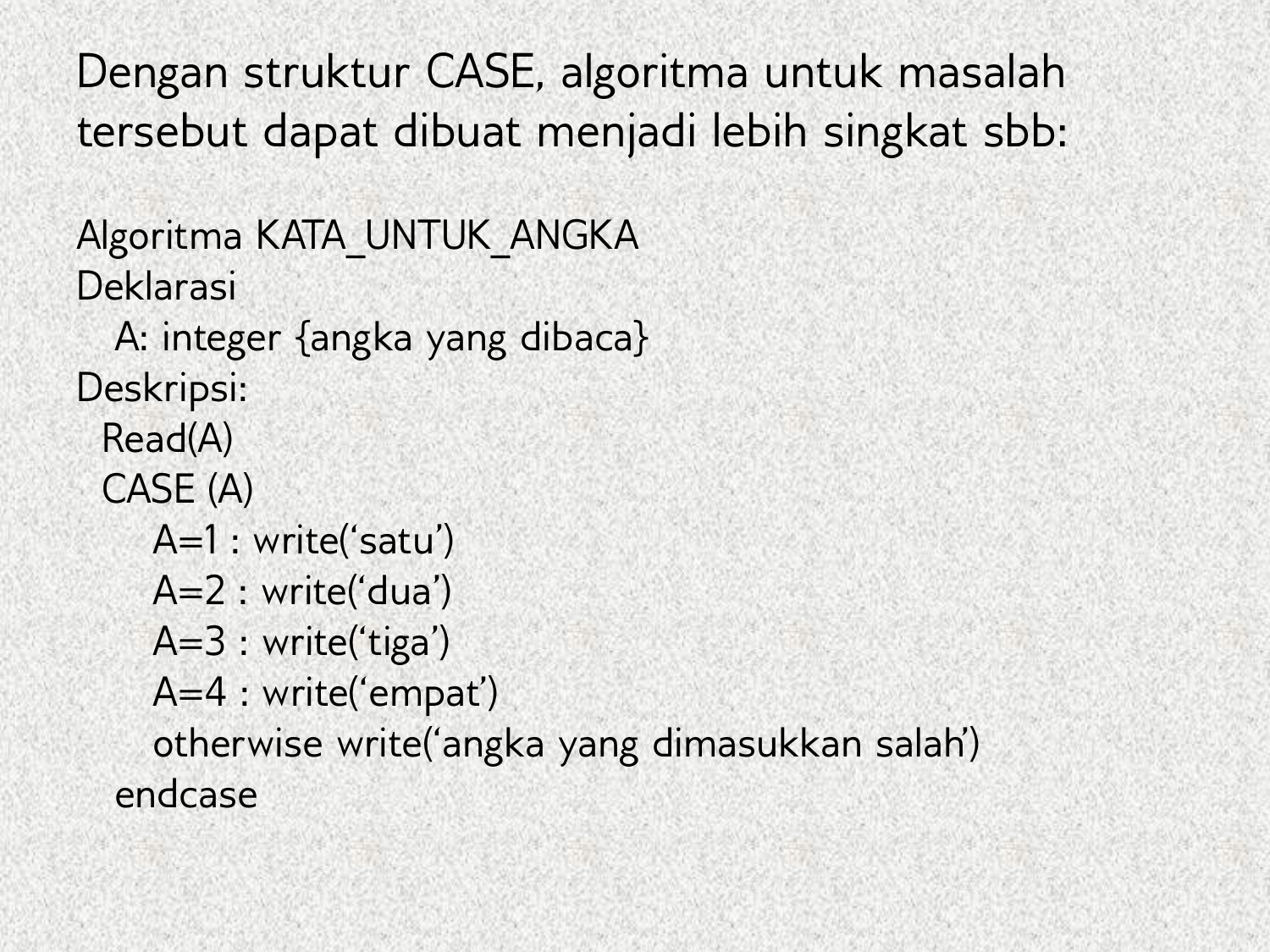

Dengan struktur CASE, algoritma untuk masalah tersebut dapat dibuat menjadi lebih singkat sbb:

Algoritma KATA_UNTUK_ANGKA
Deklarasi
   A: integer {angka yang dibaca}
Deskripsi:
  Read(A)
  CASE (A)
      A=1 : write(‘satu’)
      A=2 : write(‘dua’)
      A=3 : write(‘tiga’)
      A=4 : write(‘empat’)
      otherwise write(‘angka yang dimasukkan salah’)
   endcase